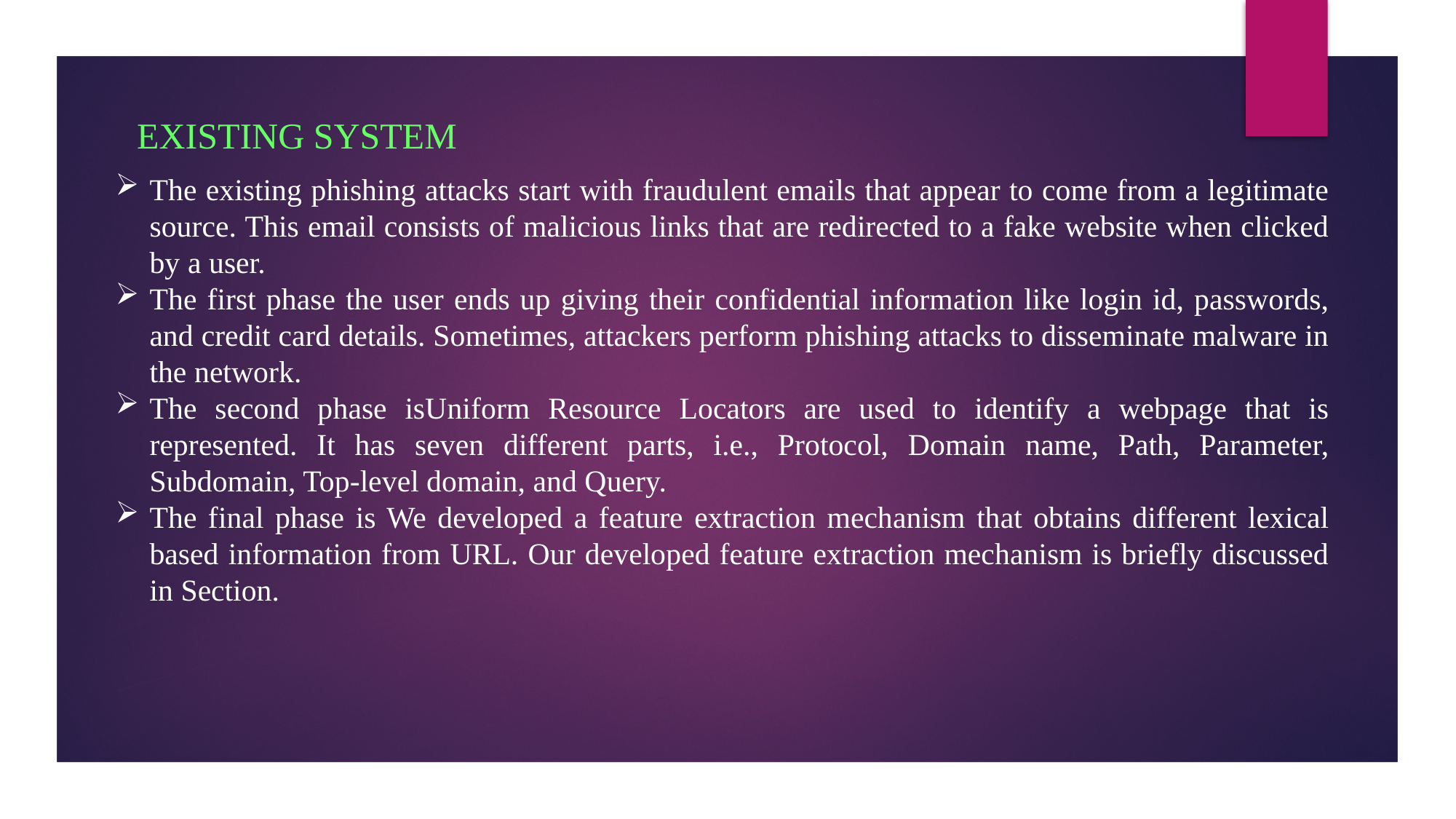

EXISTING SYSTEM

The existing phishing attacks start with fraudulent emails that appear to come from a legitimate source. This email consists of malicious links that are redirected to a fake website when clicked by a user.
The first phase the user ends up giving their confidential information like login id, passwords, and credit card details. Sometimes, attackers perform phishing attacks to disseminate malware in the network.
The second phase isUniform Resource Locators are used to identify a webpage that is represented. It has seven different parts, i.e., Protocol, Domain name, Path, Parameter, Subdomain, Top-level domain, and Query.
The final phase is We developed a feature extraction mechanism that obtains different lexical based information from URL. Our developed feature extraction mechanism is briefly discussed in Section.